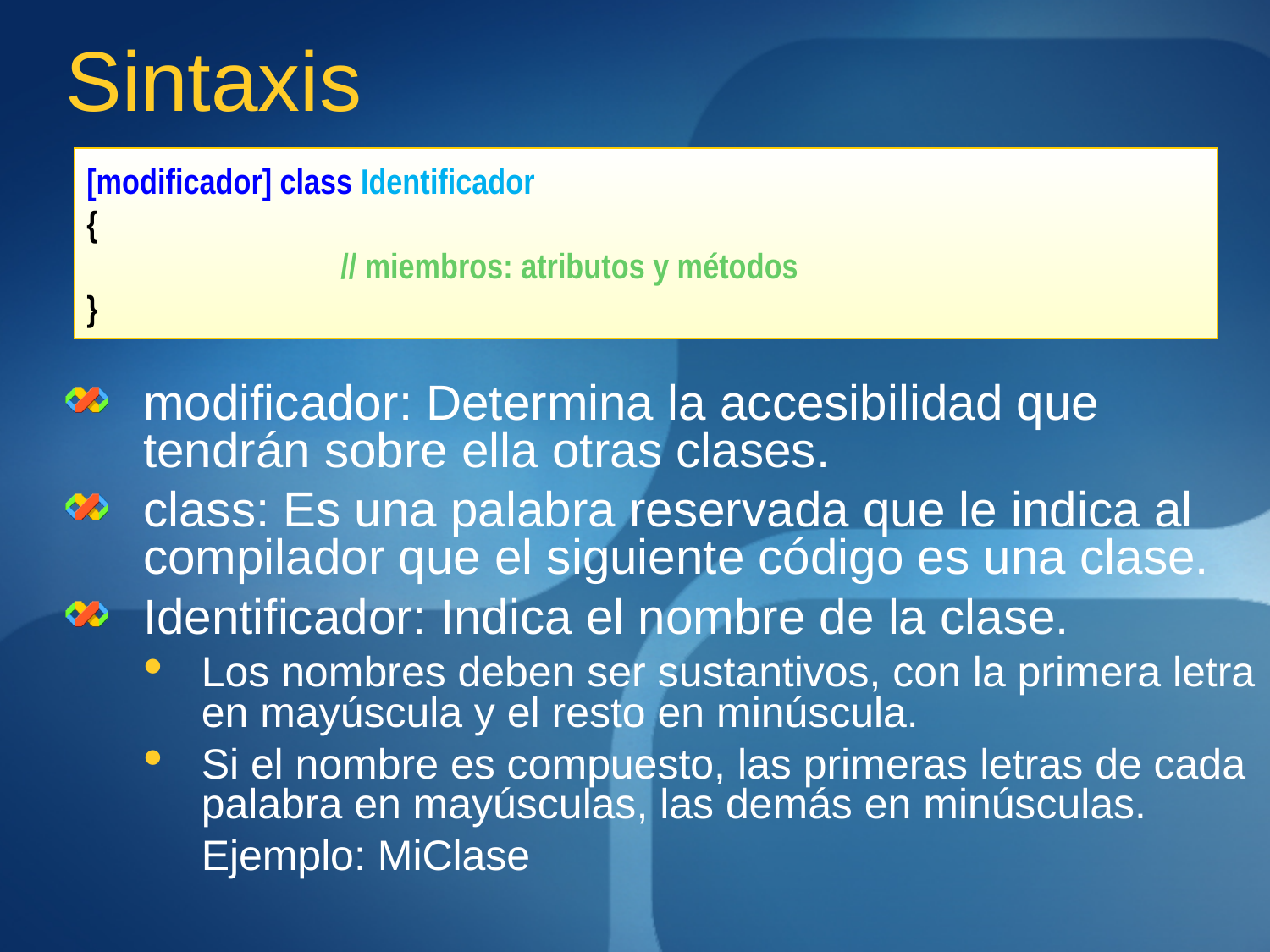

# Sintaxis
[modificador] class Identificador
{
		// miembros: atributos y métodos
}
modificador: Determina la accesibilidad que tendrán sobre ella otras clases.
class: Es una palabra reservada que le indica al compilador que el siguiente código es una clase.
Identificador: Indica el nombre de la clase.
Los nombres deben ser sustantivos, con la primera letra en mayúscula y el resto en minúscula.
Si el nombre es compuesto, las primeras letras de cada palabra en mayúsculas, las demás en minúsculas.
	Ejemplo: MiClase